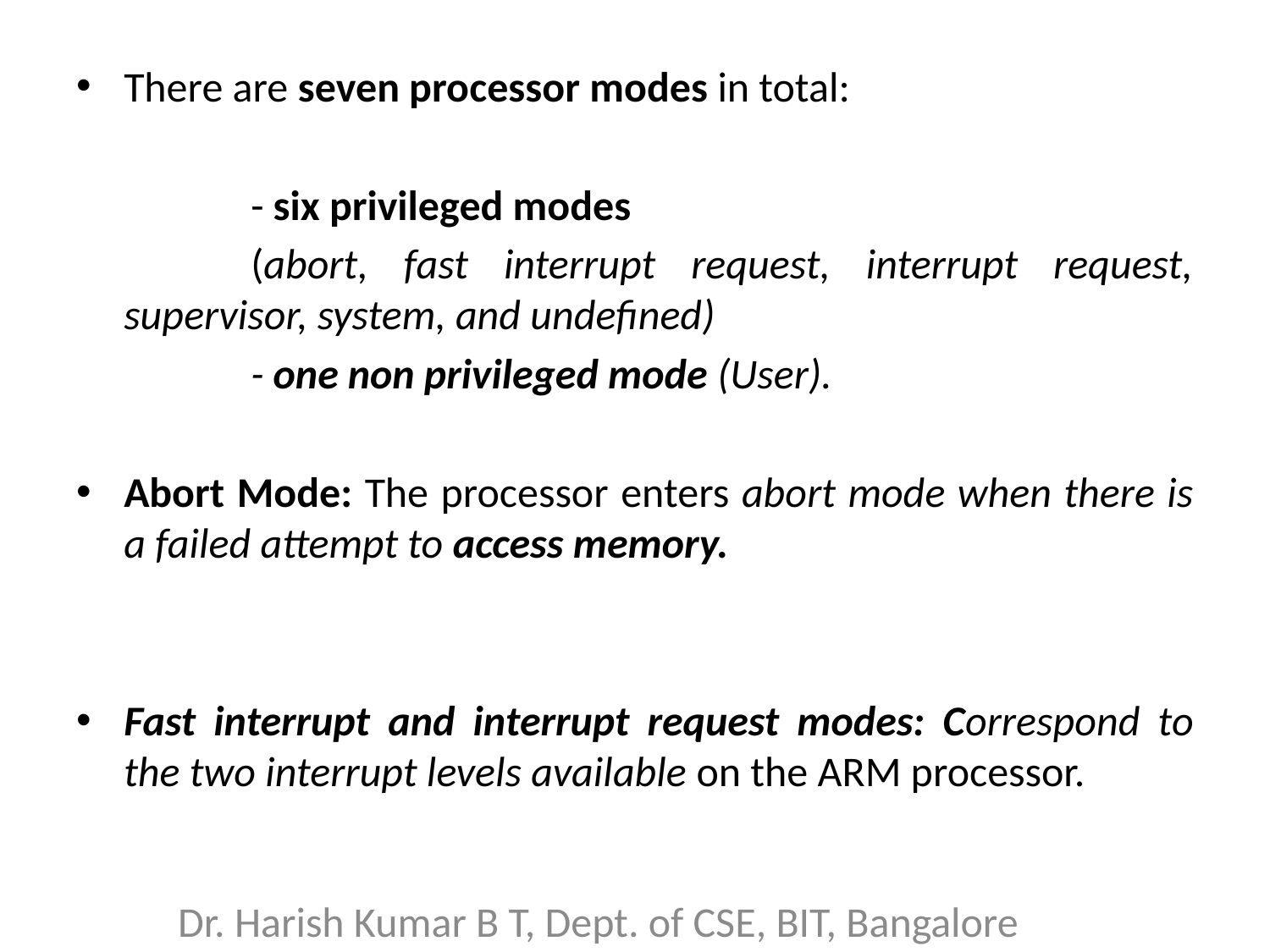

There are seven processor modes in total:

		- six privileged modes
		(abort, fast interrupt request, interrupt request, supervisor, system, and undefined)
		- one non privileged mode (User).

Abort Mode: The processor enters abort mode when there is a failed attempt to access memory.

Fast interrupt and interrupt request modes: Correspond to the two interrupt levels available on the ARM processor.